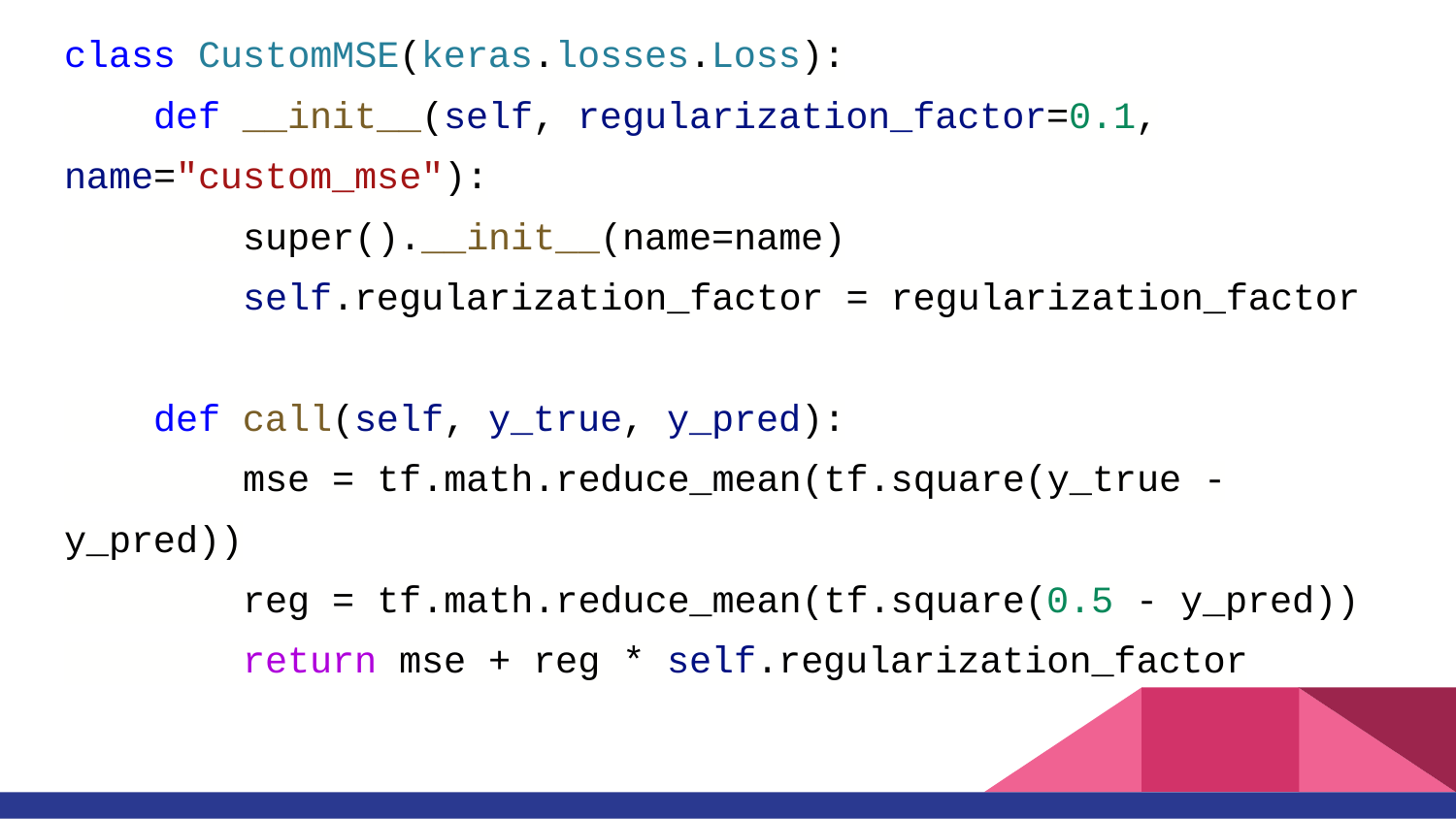

class CustomMSE(keras.losses.Loss):
    def __init__(self, regularization_factor=0.1, name="custom_mse"):
        super().__init__(name=name)
        self.regularization_factor = regularization_factor

    def call(self, y_true, y_pred):
        mse = tf.math.reduce_mean(tf.square(y_true - y_pred))
        reg = tf.math.reduce_mean(tf.square(0.5 - y_pred))
        return mse + reg * self.regularization_factor

#